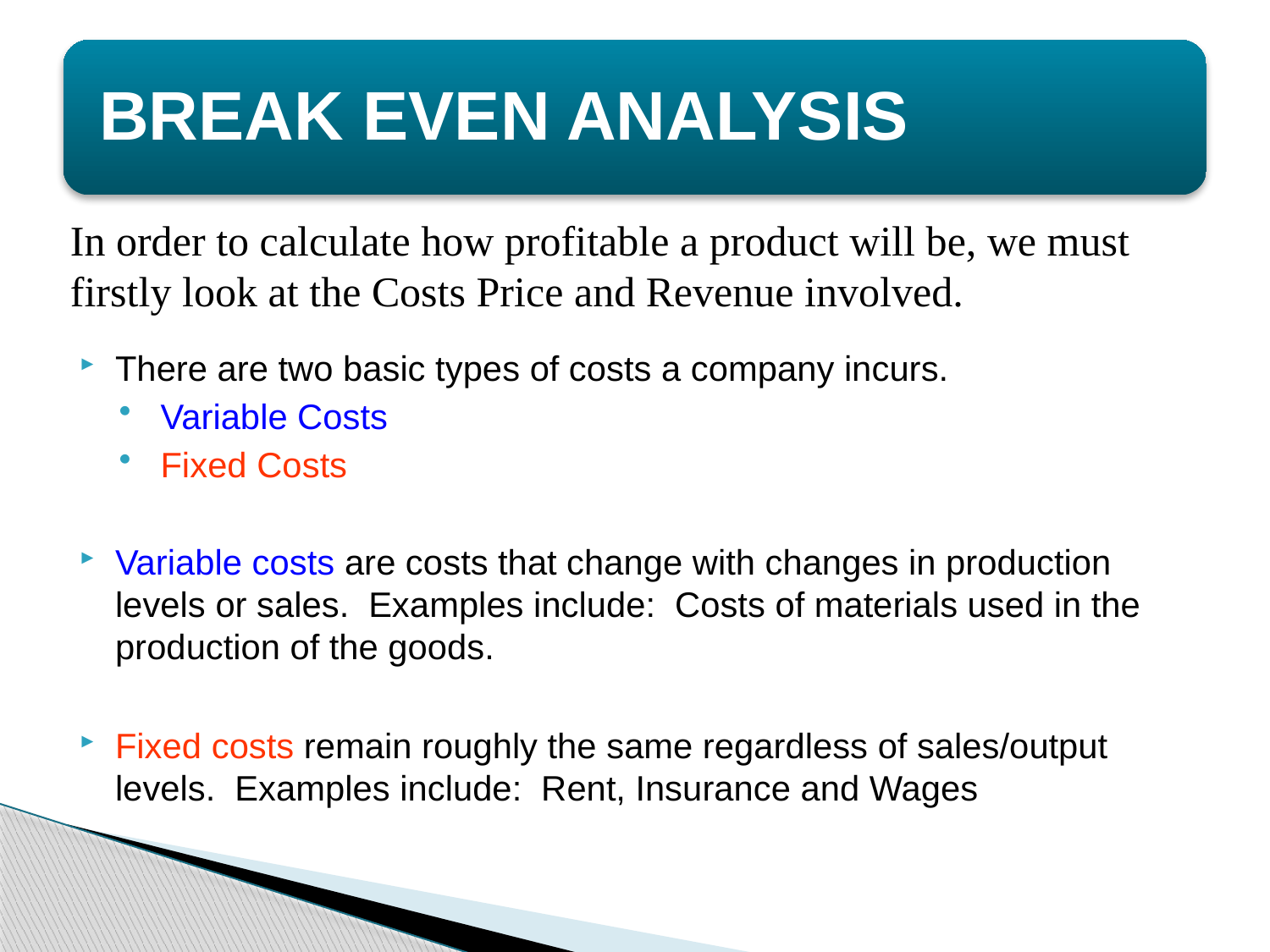

BREAK EVEN ANALYSIS
In order to calculate how profitable a product will be, we must firstly look at the Costs Price and Revenue involved.

There are two basic types of costs a company incurs.
 Variable Costs
 Fixed Costs

Variable costs are costs that change with changes in production levels or sales.  Examples include:  Costs of materials used in the production of the goods.

Fixed costs remain roughly the same regardless of sales/output levels.  Examples include:  Rent, Insurance and Wages